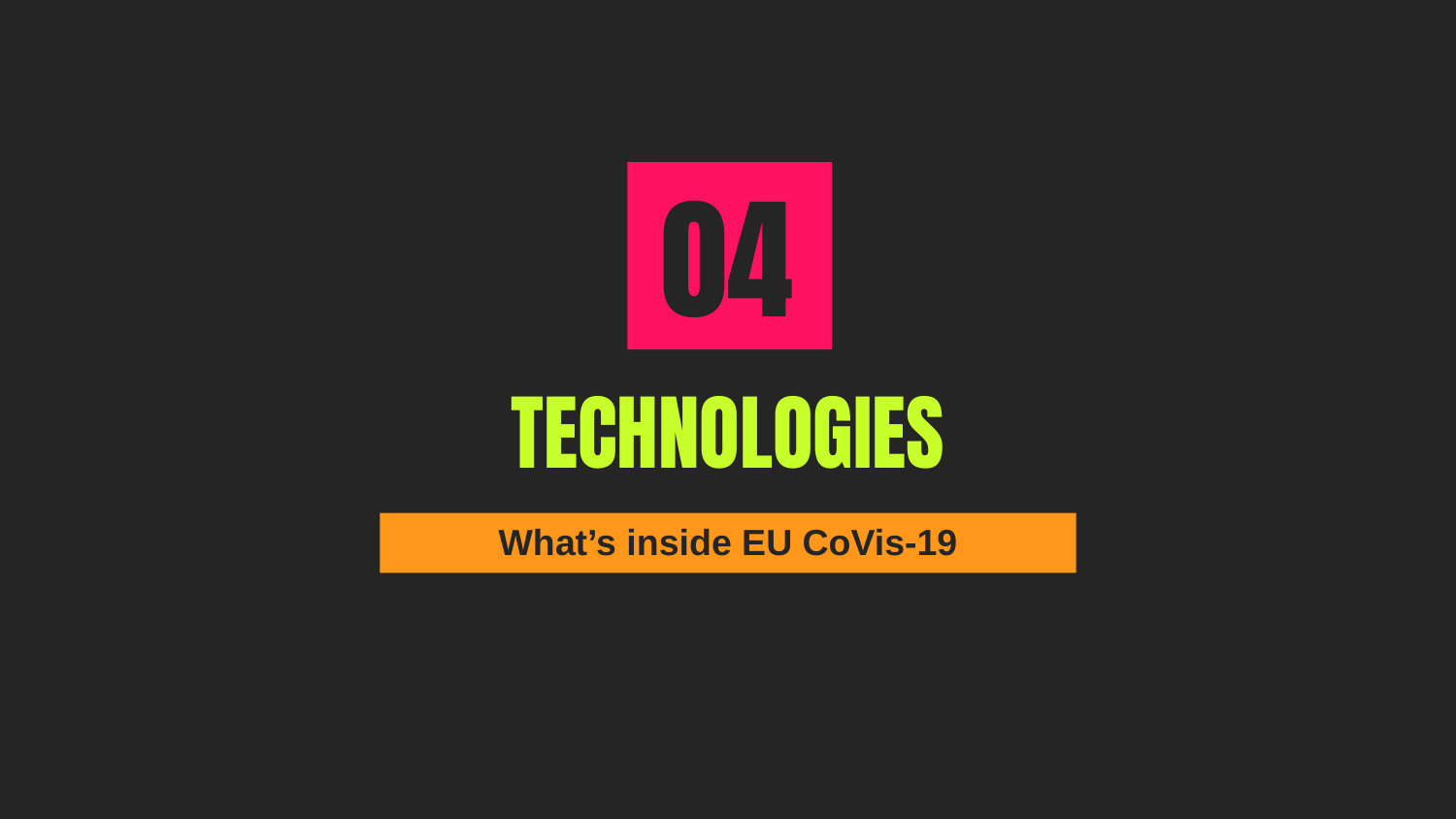

04
# TECHNOLOGIES
What’s inside EU CoVis-19